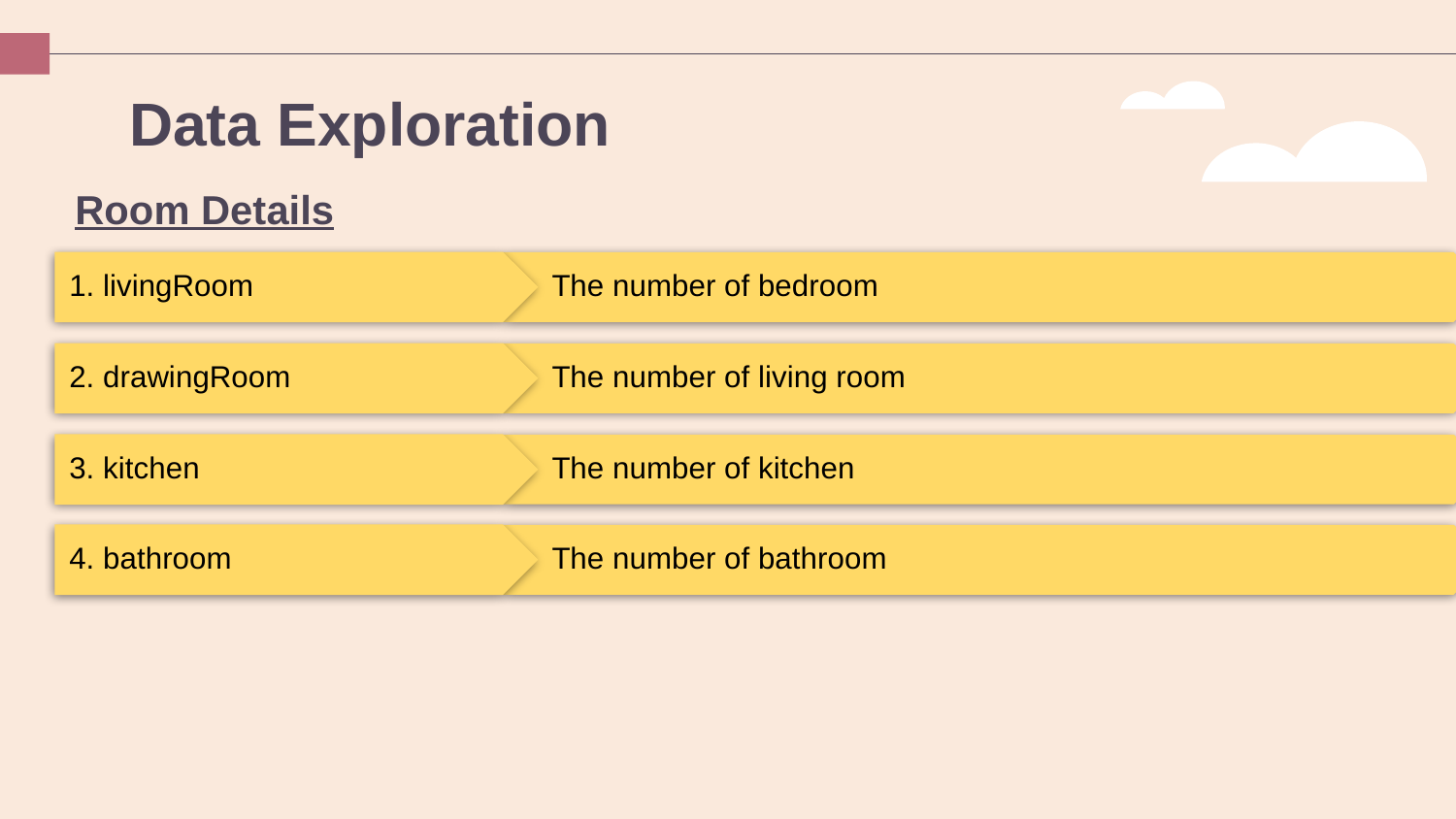

# Data Exploration

Room Details
1. livingRoom
The number of bedroom
2. drawingRoom
The number of living room
3. kitchen
The number of kitchen
4. bathroom
The number of bathroom